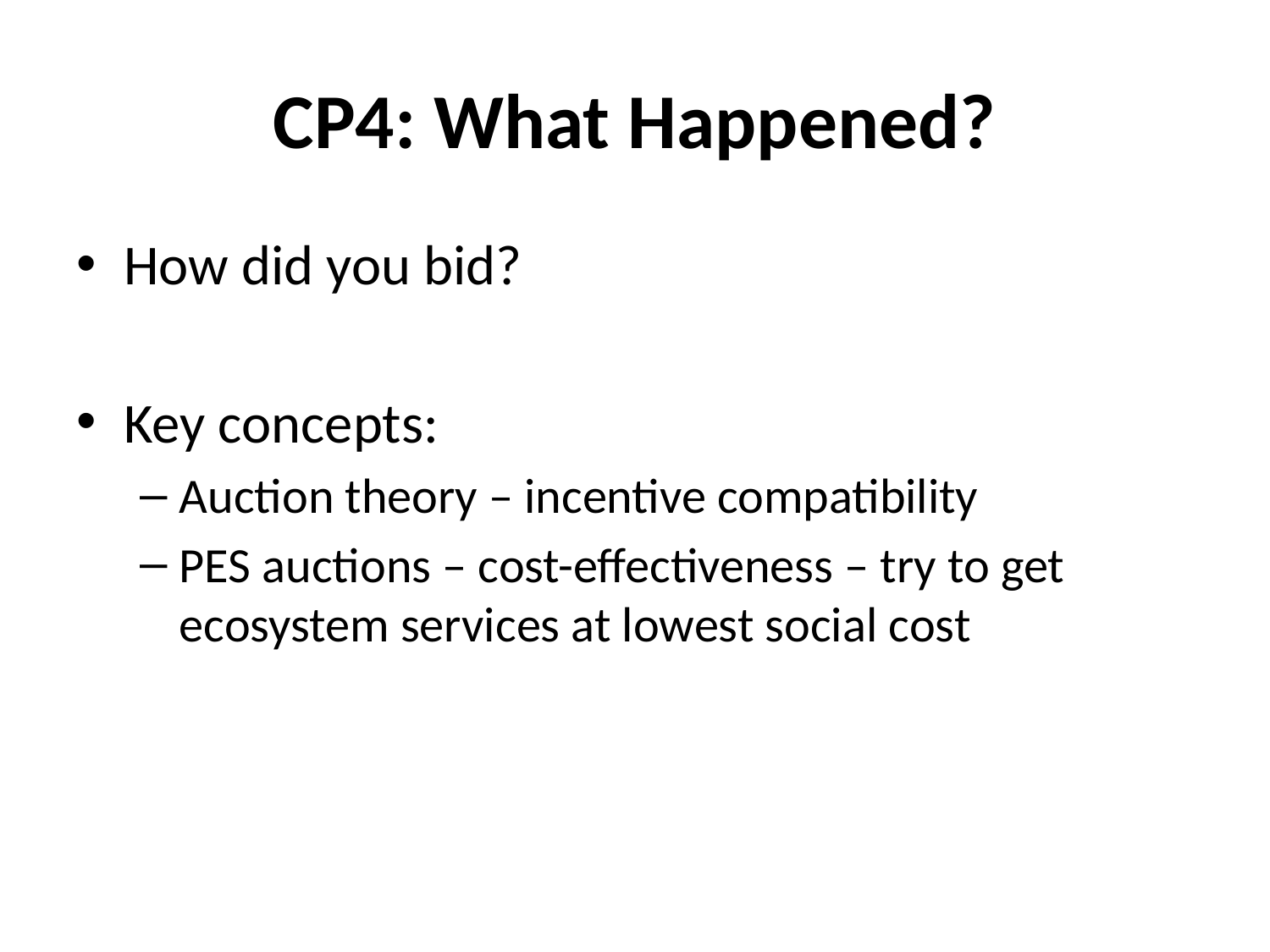

# CP4: What Happened?
How did you bid?

Key concepts:
Auction theory – incentive compatibility
PES auctions – cost-effectiveness – try to get ecosystem services at lowest social cost